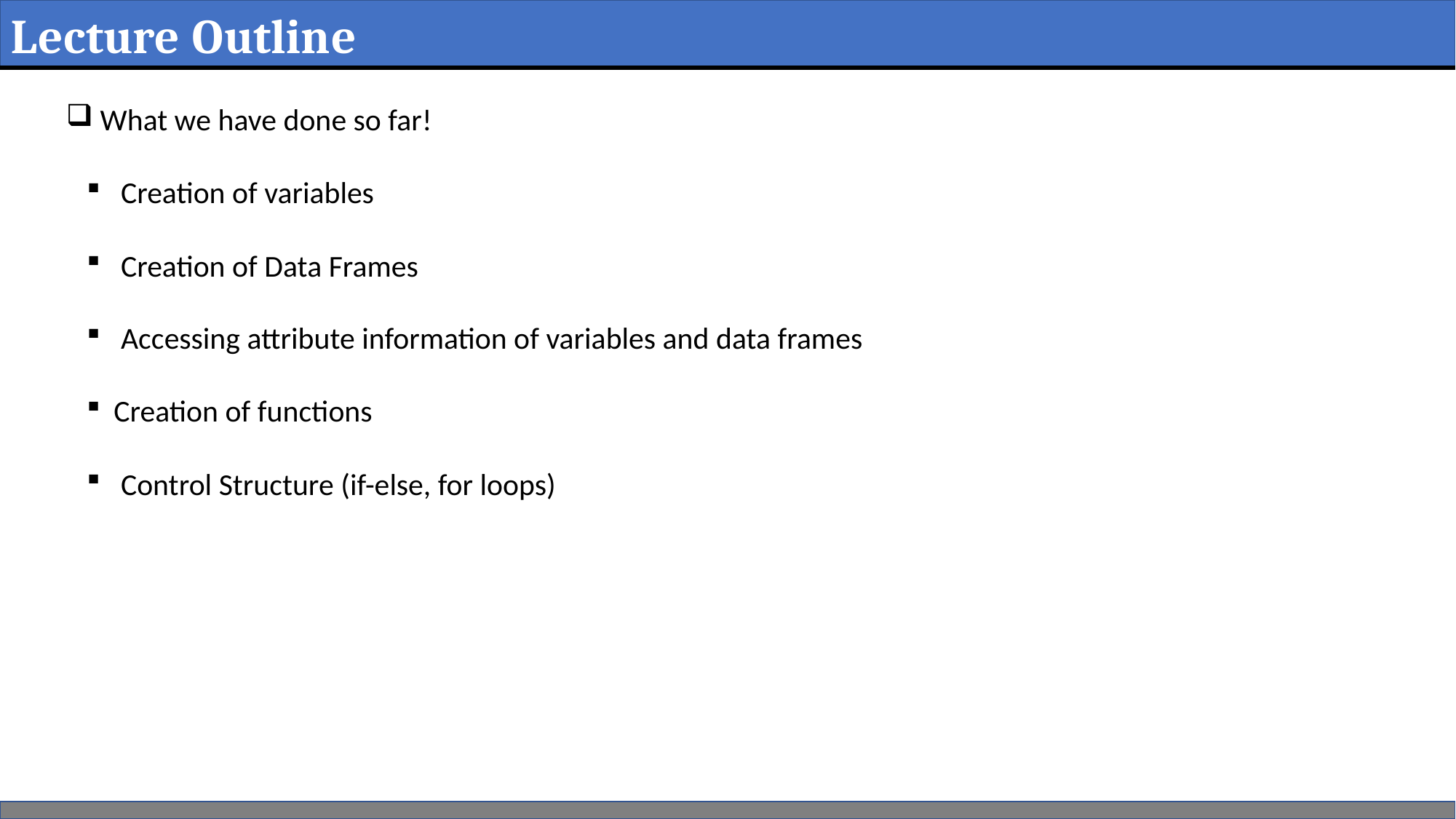

Lecture Outline
What we have done so far!

  Creation of variables

  Creation of Data Frames

  Accessing attribute information of variables and data frames

 Creation of functions

  Control Structure (if-else, for loops)